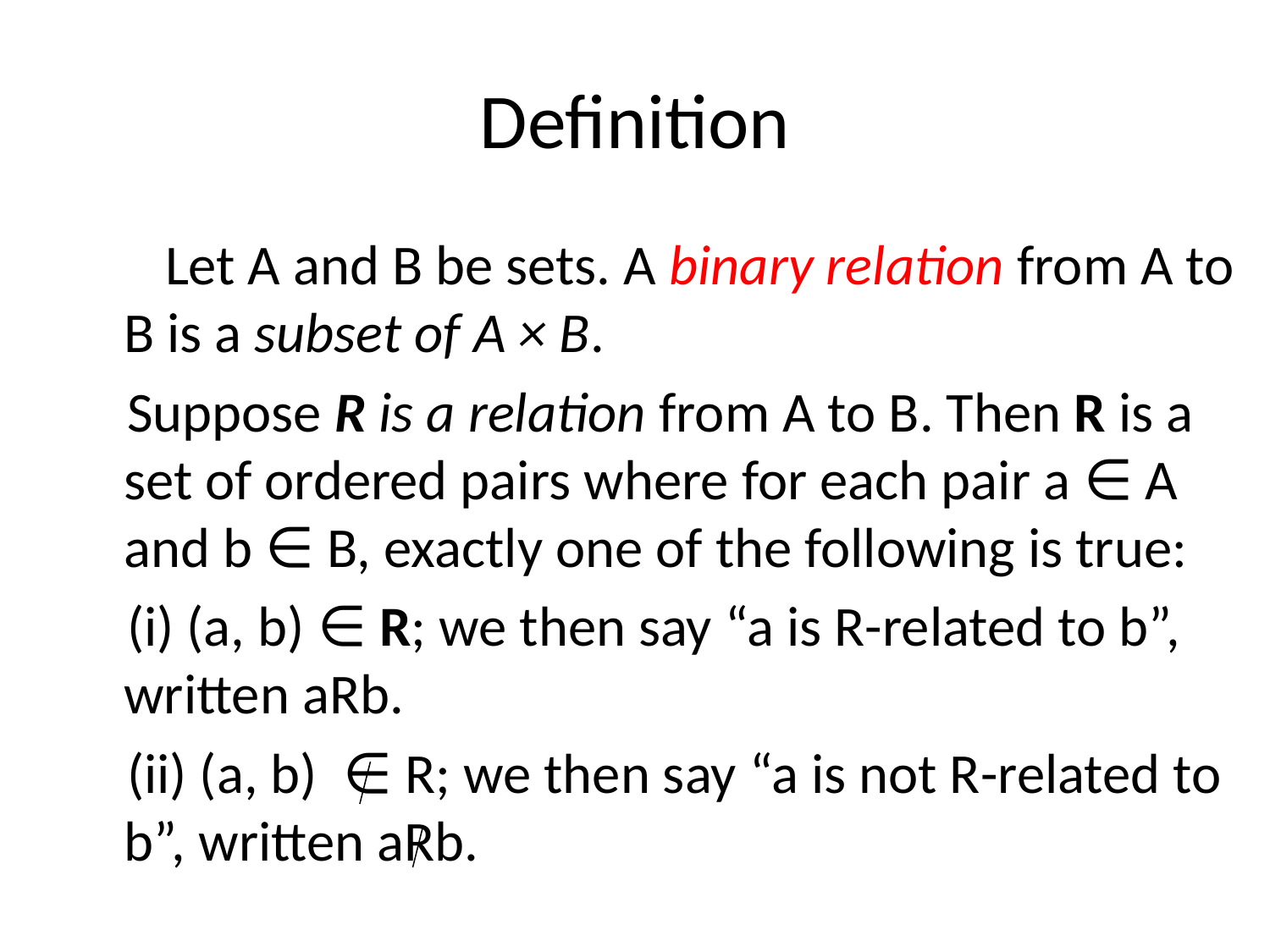

# Definition
       Let A and B be sets. A binary relation from A to B is a subset of A × B.
    Suppose R is a relation from A to B. Then R is a set of ordered pairs where for each pair a ∈ A and b ∈ B, exactly one of the following is true:
    (i) (a, b) ∈ R; we then say “a is R-related to b”, written aRb.
    (ii) (a, b)  ∈ R; we then say “a is not R-related to b”, written aRb.